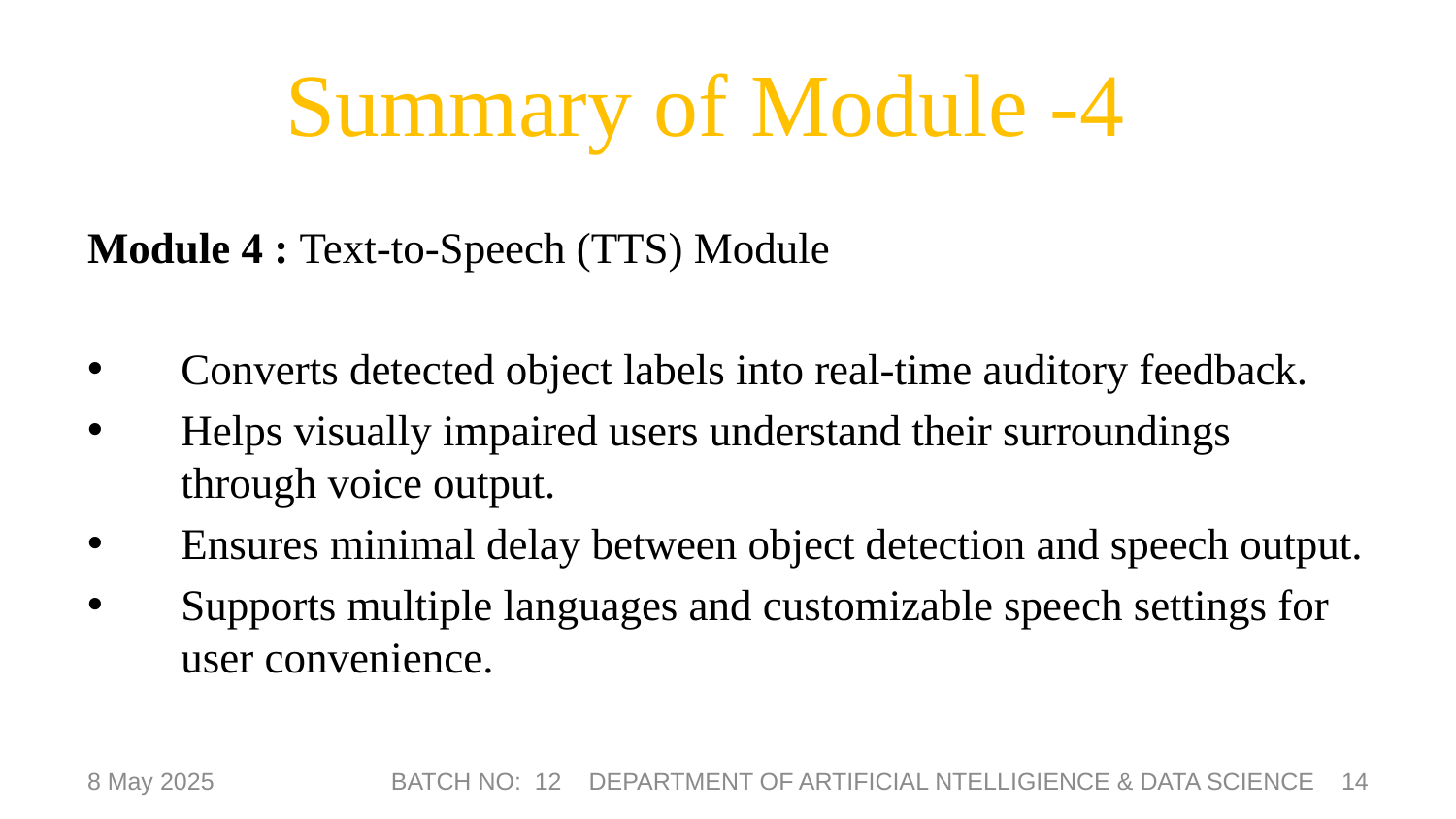

# Summary of Module -4
Module 4 : Text-to-Speech (TTS) Module

Converts detected object labels into real-time auditory feedback.
Helps visually impaired users understand their surroundings through voice output.
Ensures minimal delay between object detection and speech output.
Supports multiple languages and customizable speech settings for user convenience.

8 May 2025
14
BATCH NO:  12    DEPARTMENT OF ARTIFICIAL NTELLIGIENCE & DATA SCIENCE